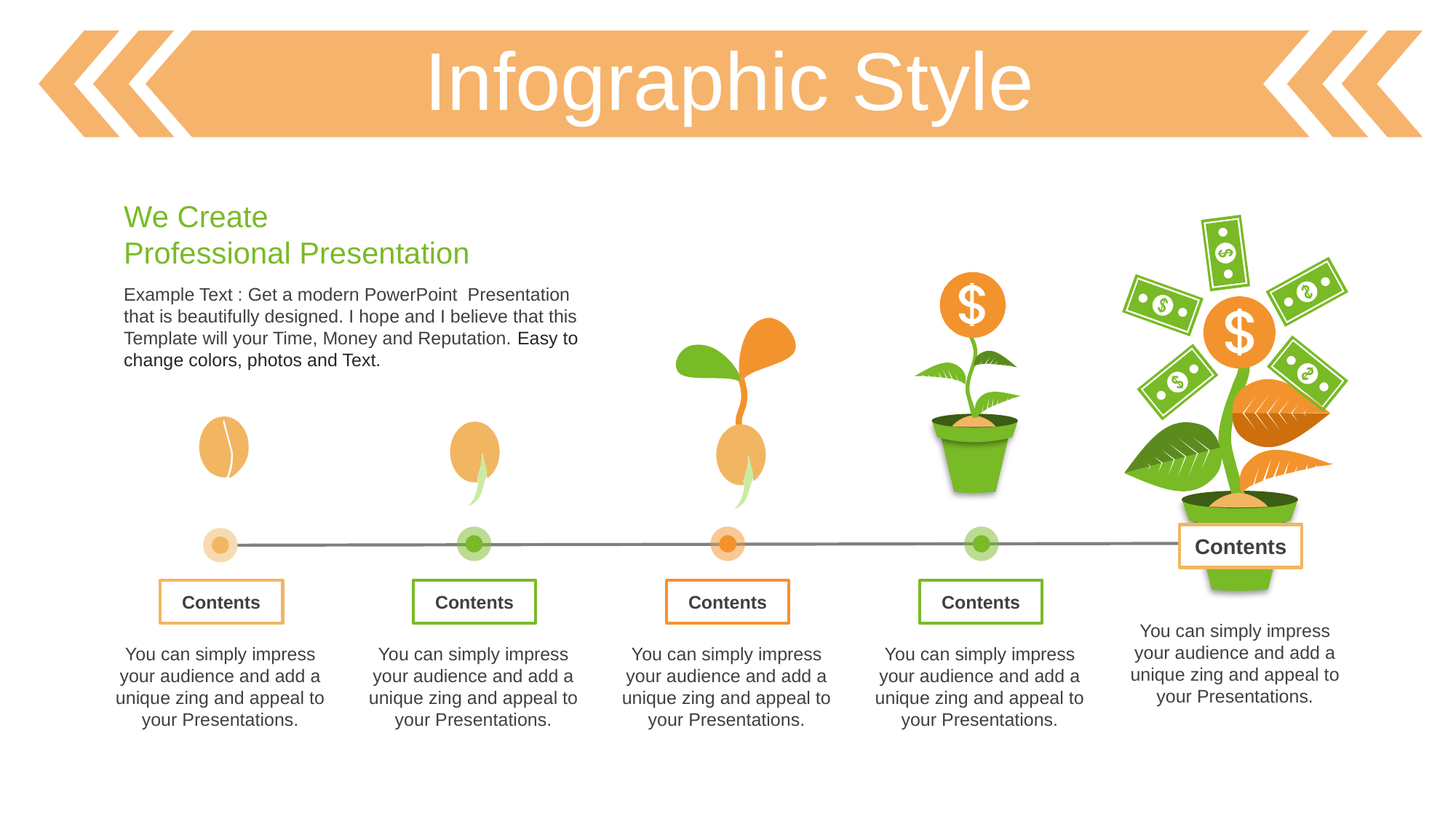

Infographic Style
We Create
Professional Presentation

Example Text : Get a modern PowerPoint  Presentation that is beautifully designed. I hope and I believe that this Template will your Time, Money and Reputation. Easy to change colors, photos and Text.

Contents

Contents
Contents
Contents
Contents
You can simply impress your audience and add a unique zing and appeal to your Presentations.
You can simply impress your audience and add a unique zing and appeal to your Presentations.
You can simply impress your audience and add a unique zing and appeal to your Presentations.
You can simply impress your audience and add a unique zing and appeal to your Presentations.
You can simply impress your audience and add a unique zing and appeal to your Presentations.